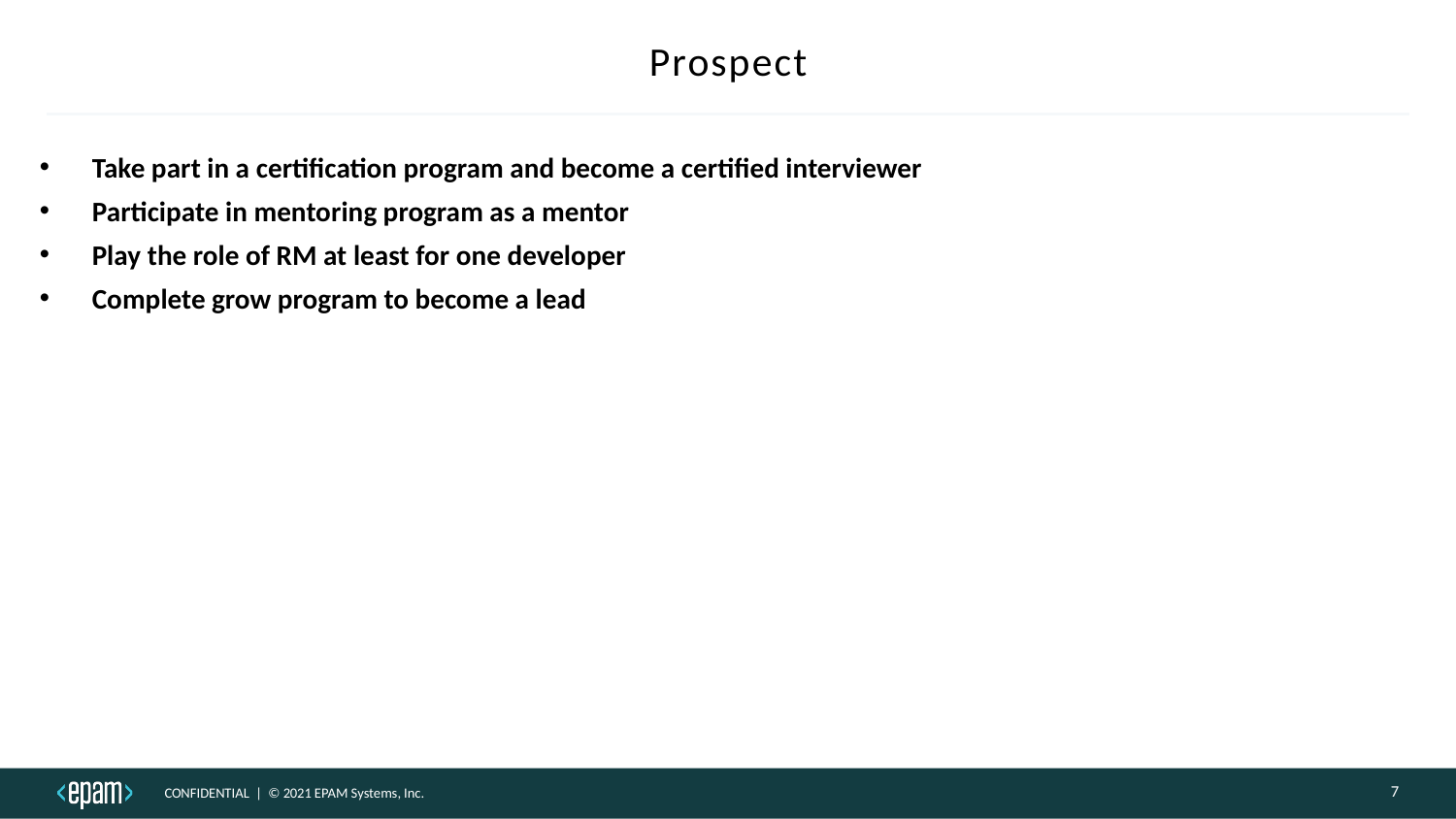

# Prospect
    Take part in a certification program and become a certified interviewer
    Participate in mentoring program as a mentor
    Play the role of RM at least for one developer
    Complete grow program to become a lead
7